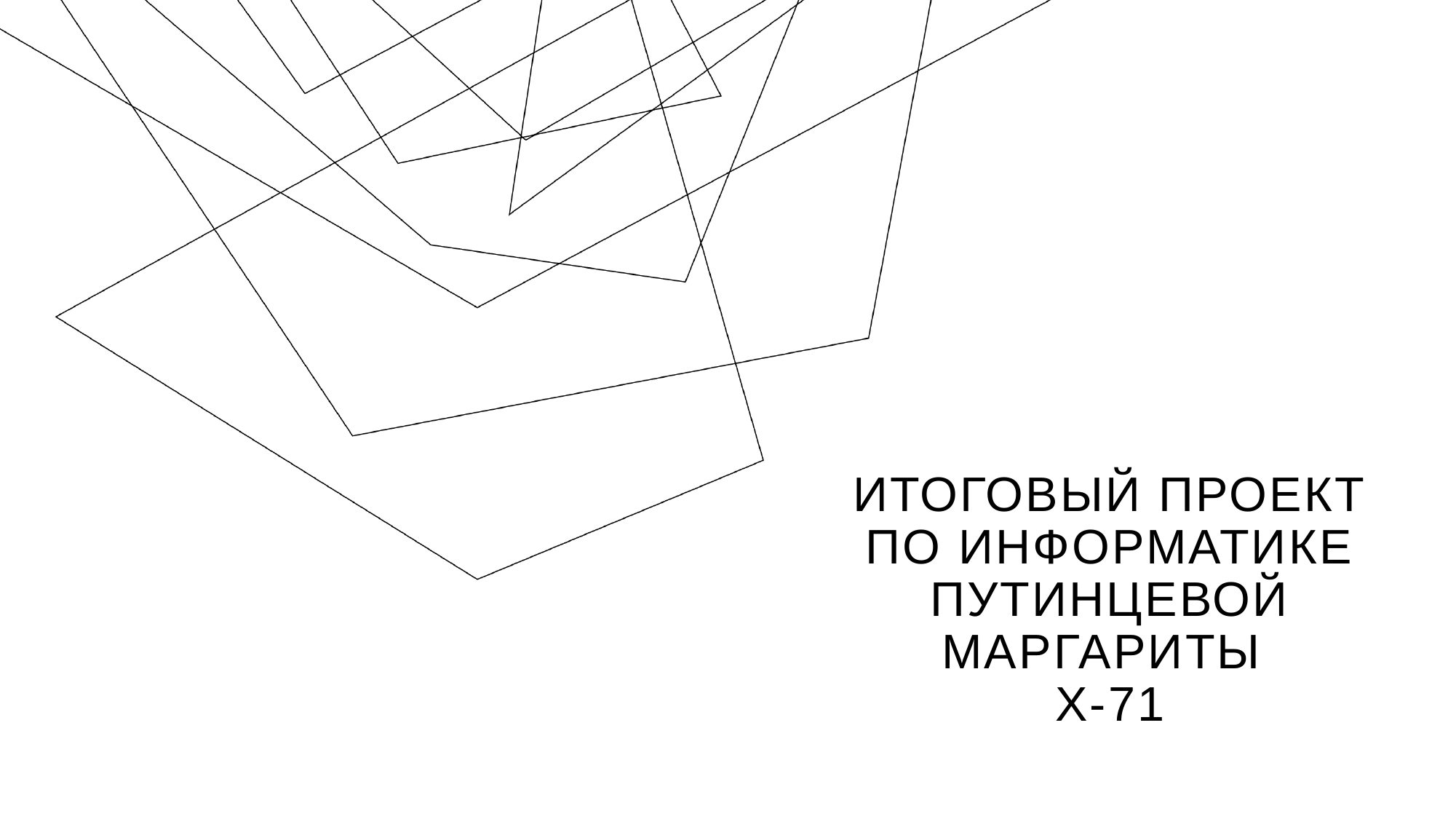

# Итоговый проект по информатике Путинцевой маргариты х-71